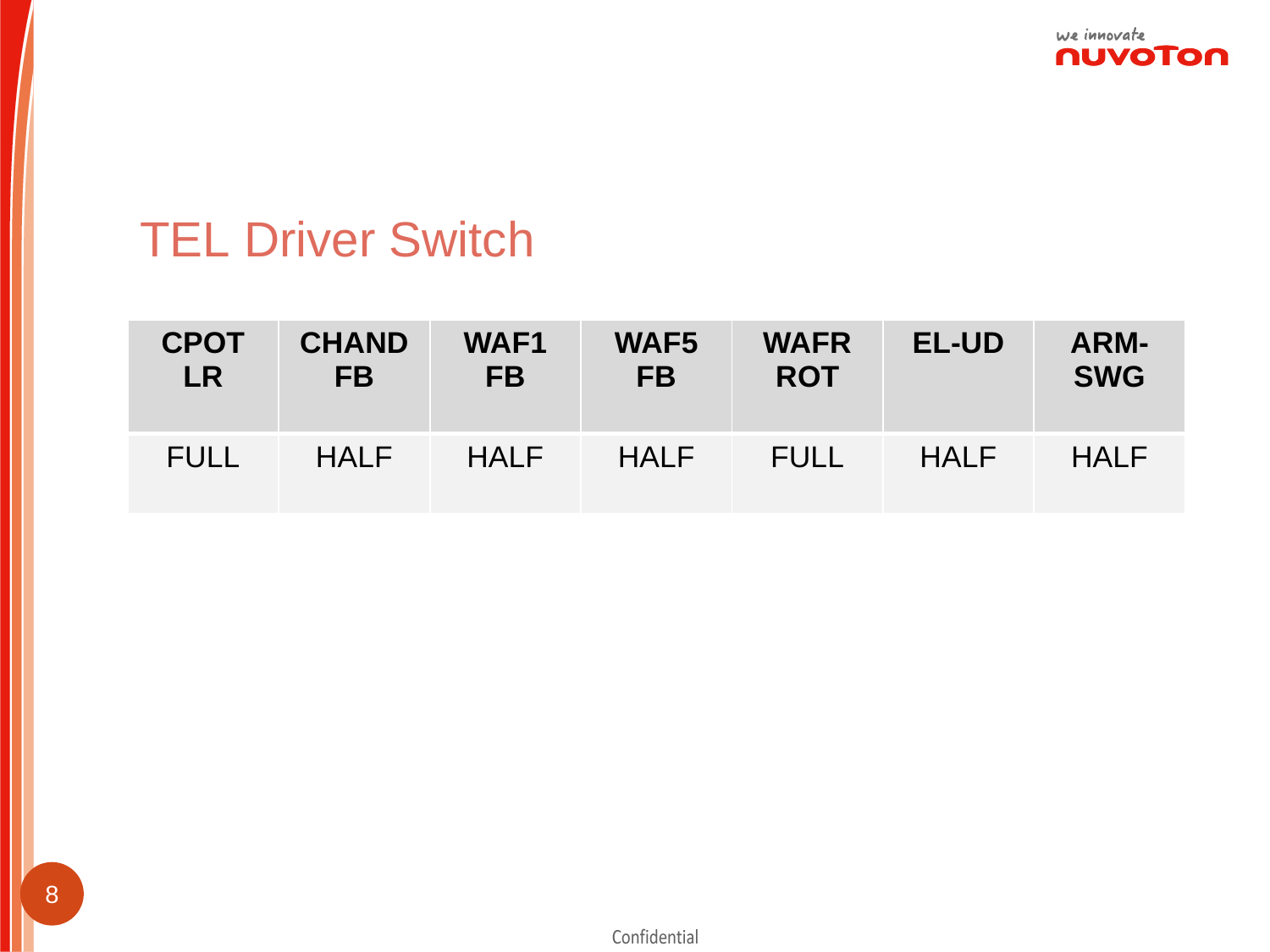

TEL Driver Switch

| CPOT LR | CHAND FB | WAF1 FB | WAF5 FB | WAFR ROT | EL-UD | ARM-SWG |
| --- | --- | --- | --- | --- | --- | --- |
| FULL | HALF | HALF | HALF | FULL | HALF | HALF |

8